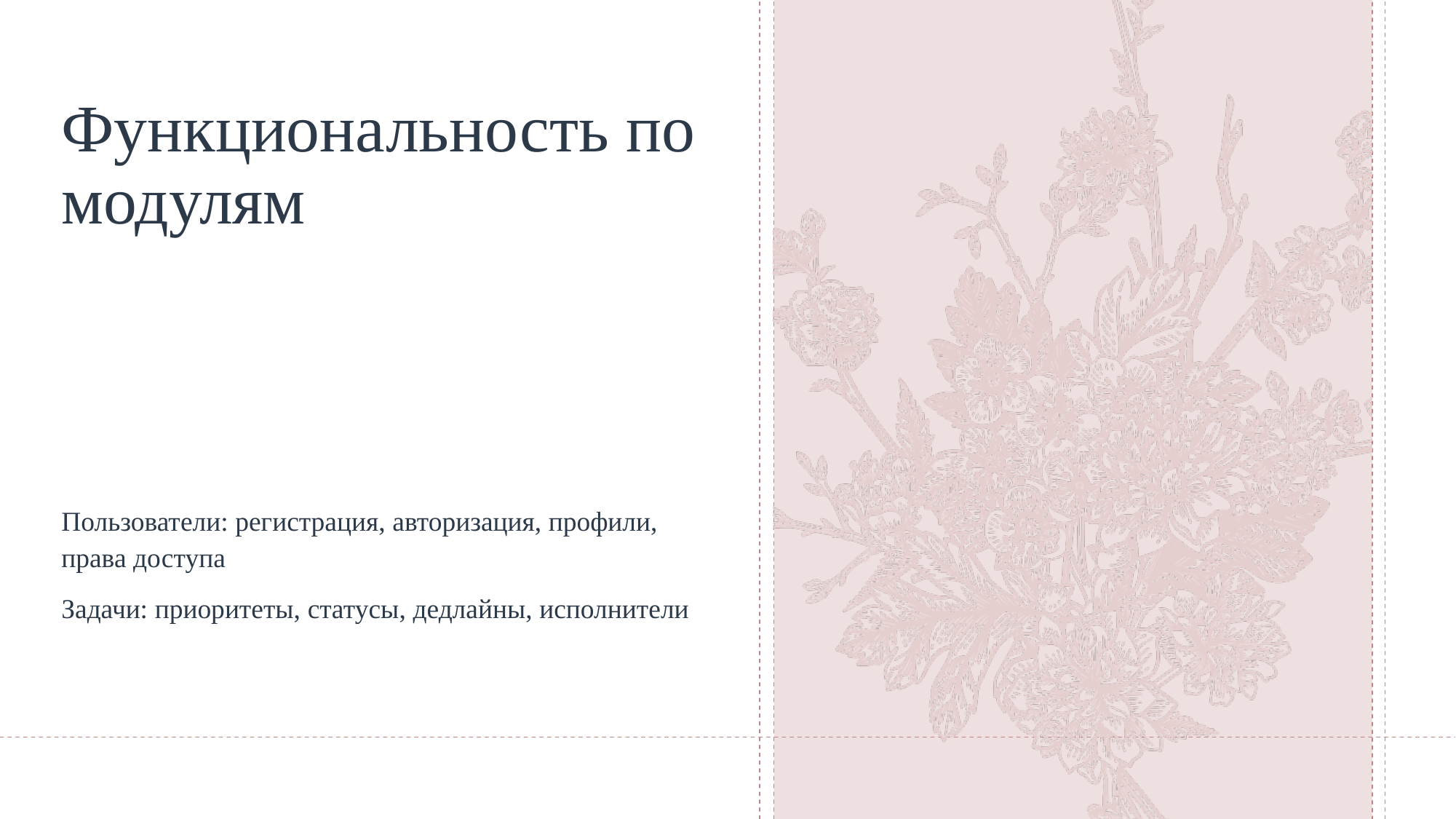

# Функциональность по модулям
Пользователи: регистрация, авторизация, профили, права доступа
Задачи: приоритеты, статусы, дедлайны, исполнители